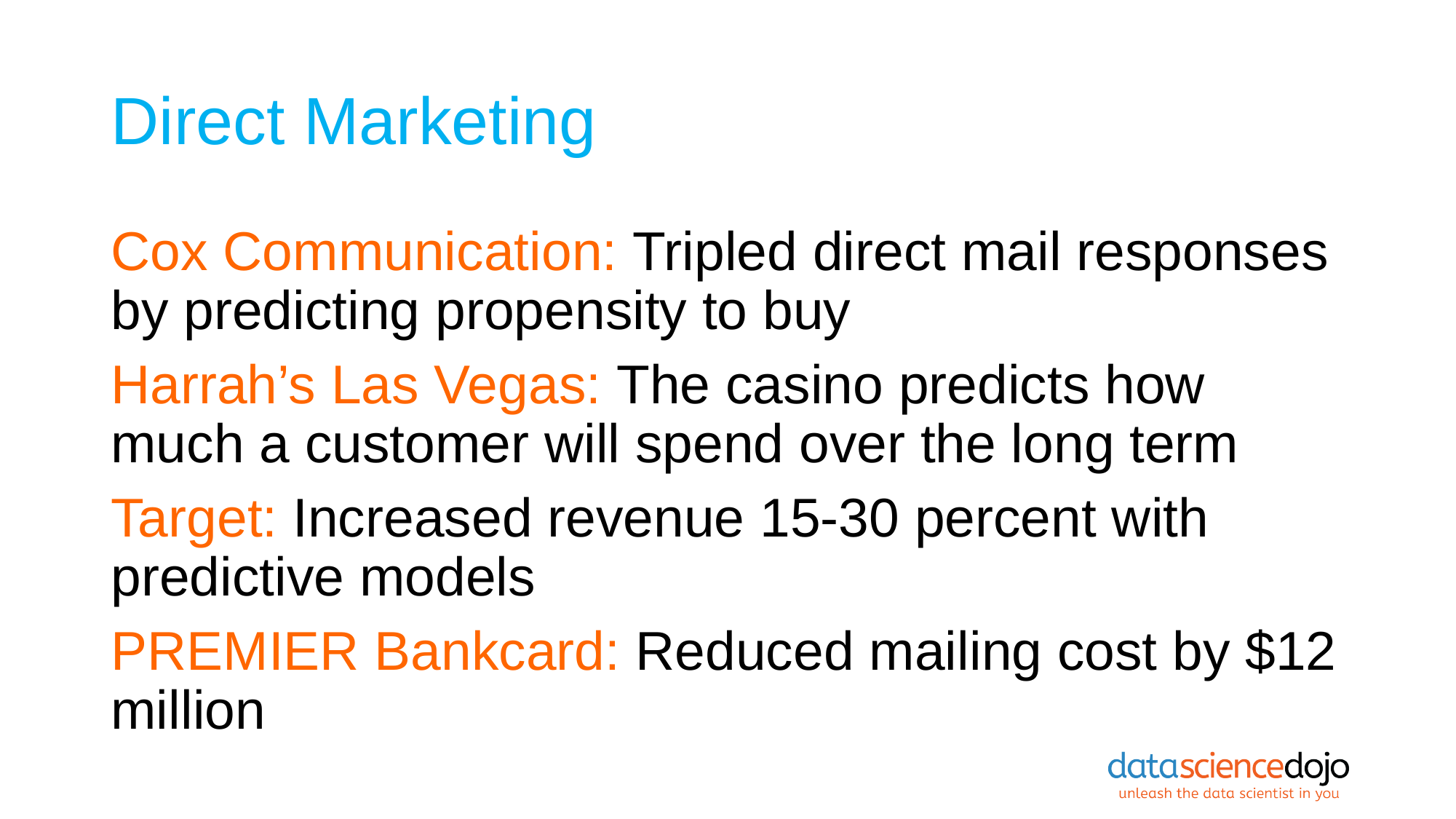

# Direct Marketing
Cox Communication: Tripled direct mail responses by predicting propensity to buy
Harrah’s Las Vegas: The casino predicts how much a customer will spend over the long term
Target: Increased revenue 15-30 percent with predictive models
PREMIER Bankcard: Reduced mailing cost by $12 million